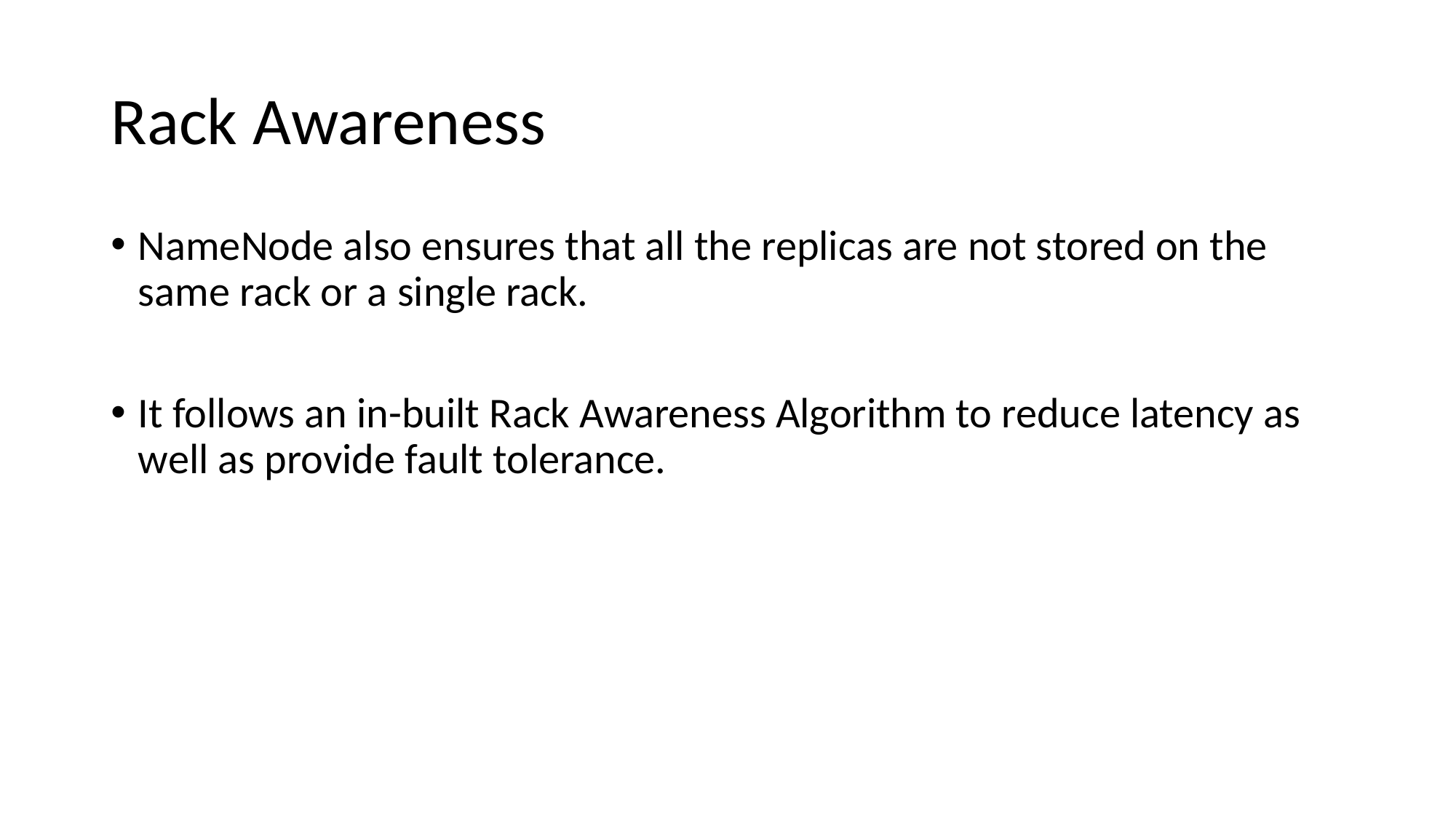

# Rack Awareness
NameNode also ensures that all the replicas are not stored on the same rack or a single rack.

It follows an in-built Rack Awareness Algorithm to reduce latency as well as provide fault tolerance.